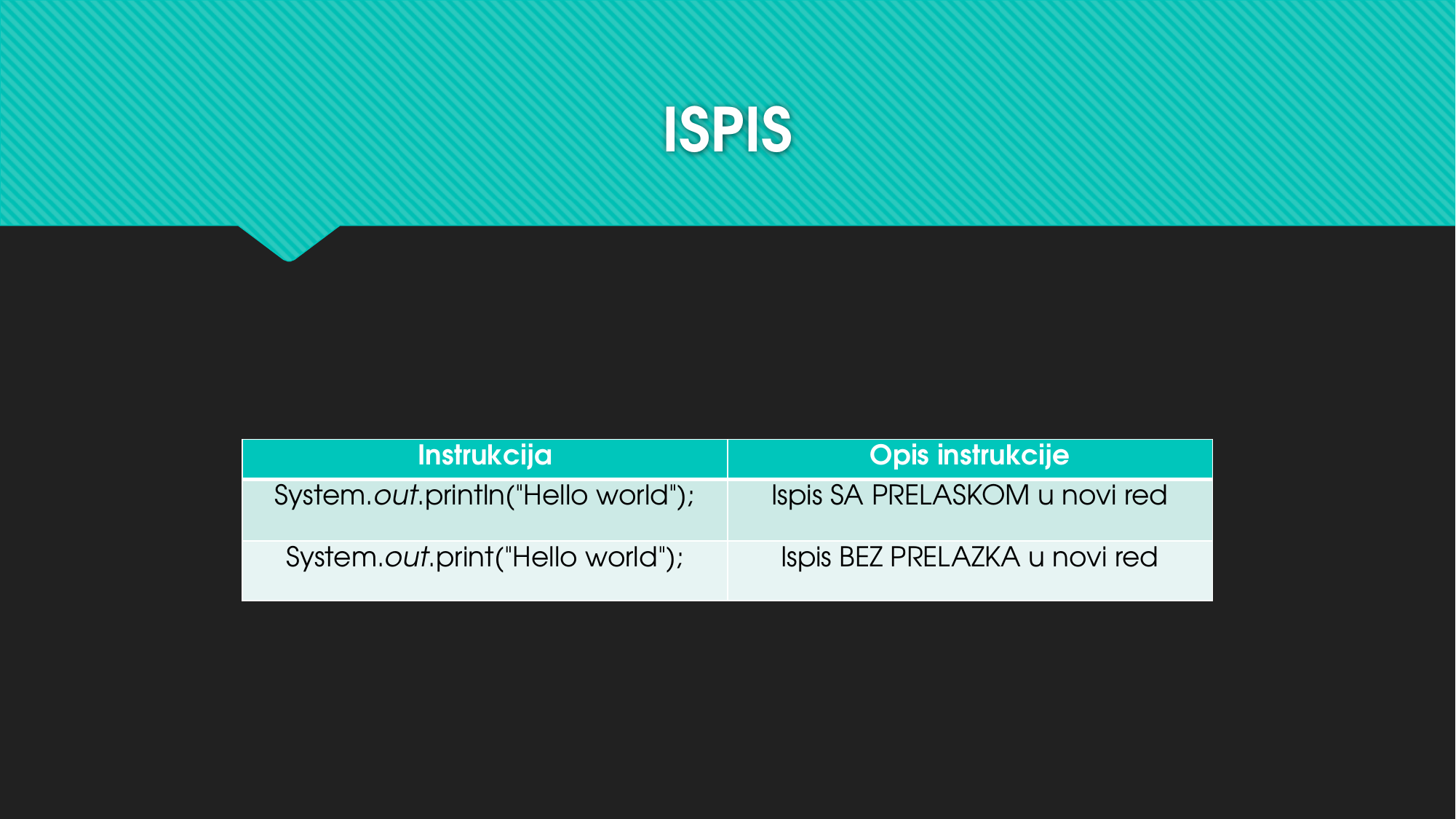

# ISPIS
| Instrukcija | Opis instrukcije |
| --- | --- |
| System.out.println("Hello world"); | Ispis SA PRELASKOM u novi red |
| System.out.print("Hello world"); | Ispis BEZ PRELAZKA u novi red |